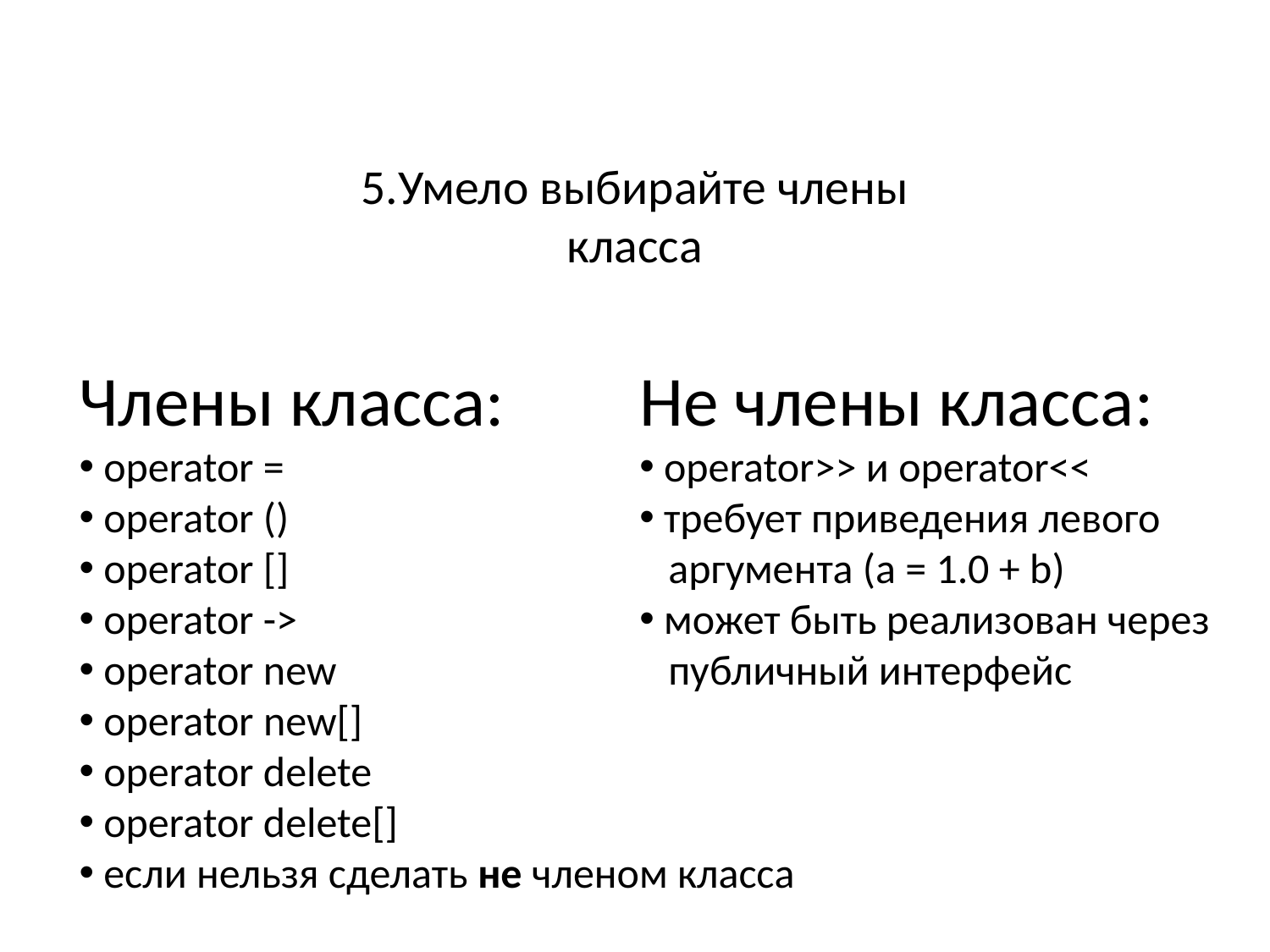

# 5.Умело выбирайте члены класса
Члены класса:
 operator =
 operator ()
 operator []
 operator ->
 operator new
 operator new[]
 operator delete
 operator delete[]
 если нельзя сделать не членом класса
Не члены класса:
 operator>> и operator<<
 требует приведения левого
   аргумента (a = 1.0 + b)
 может быть реализован через
   публичный интерфейс